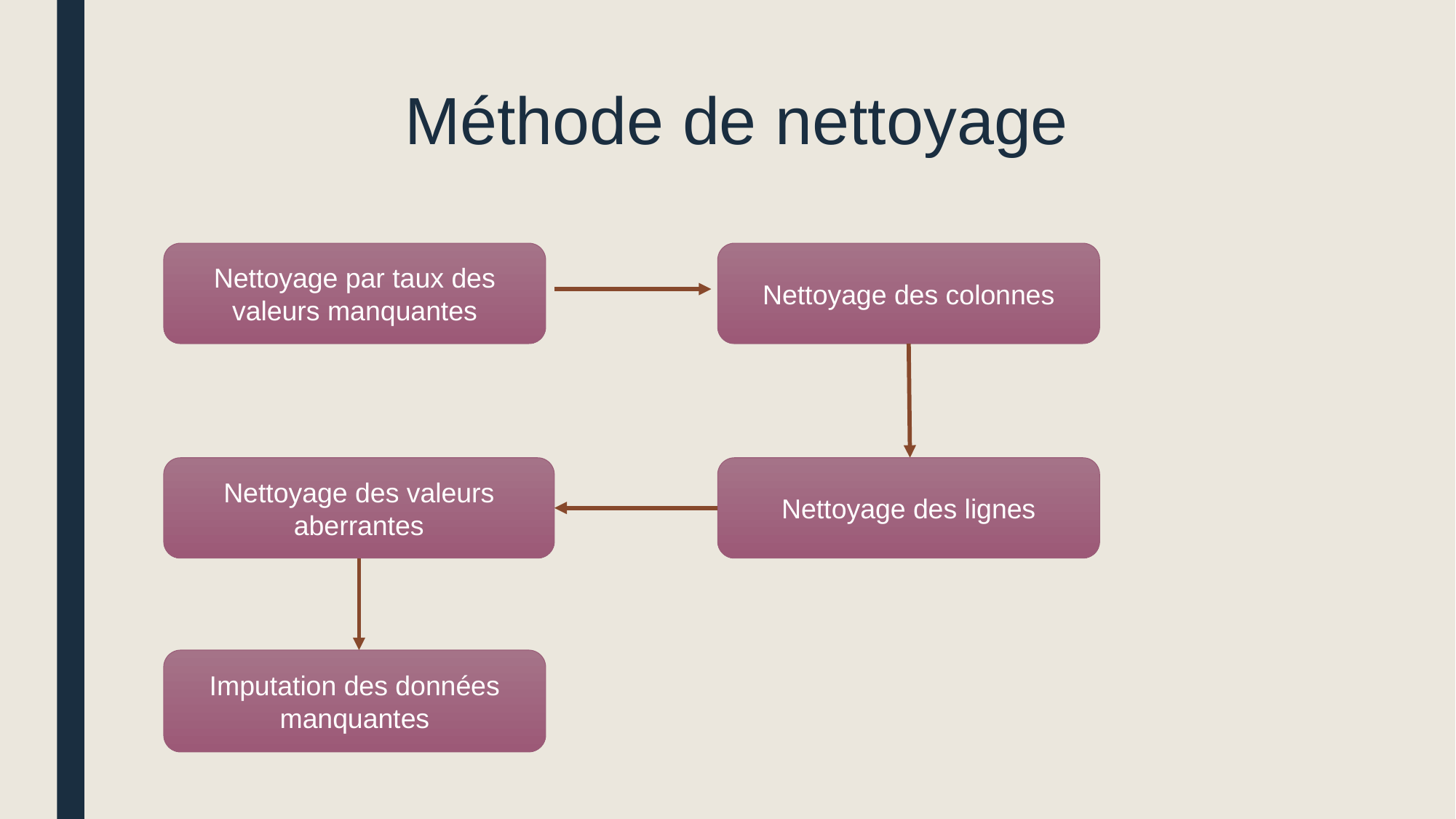

# Méthode de nettoyage
Nettoyage des colonnes
Nettoyage par taux des valeurs manquantes
Nettoyage des valeurs aberrantes
Nettoyage des lignes
Imputation des données manquantes